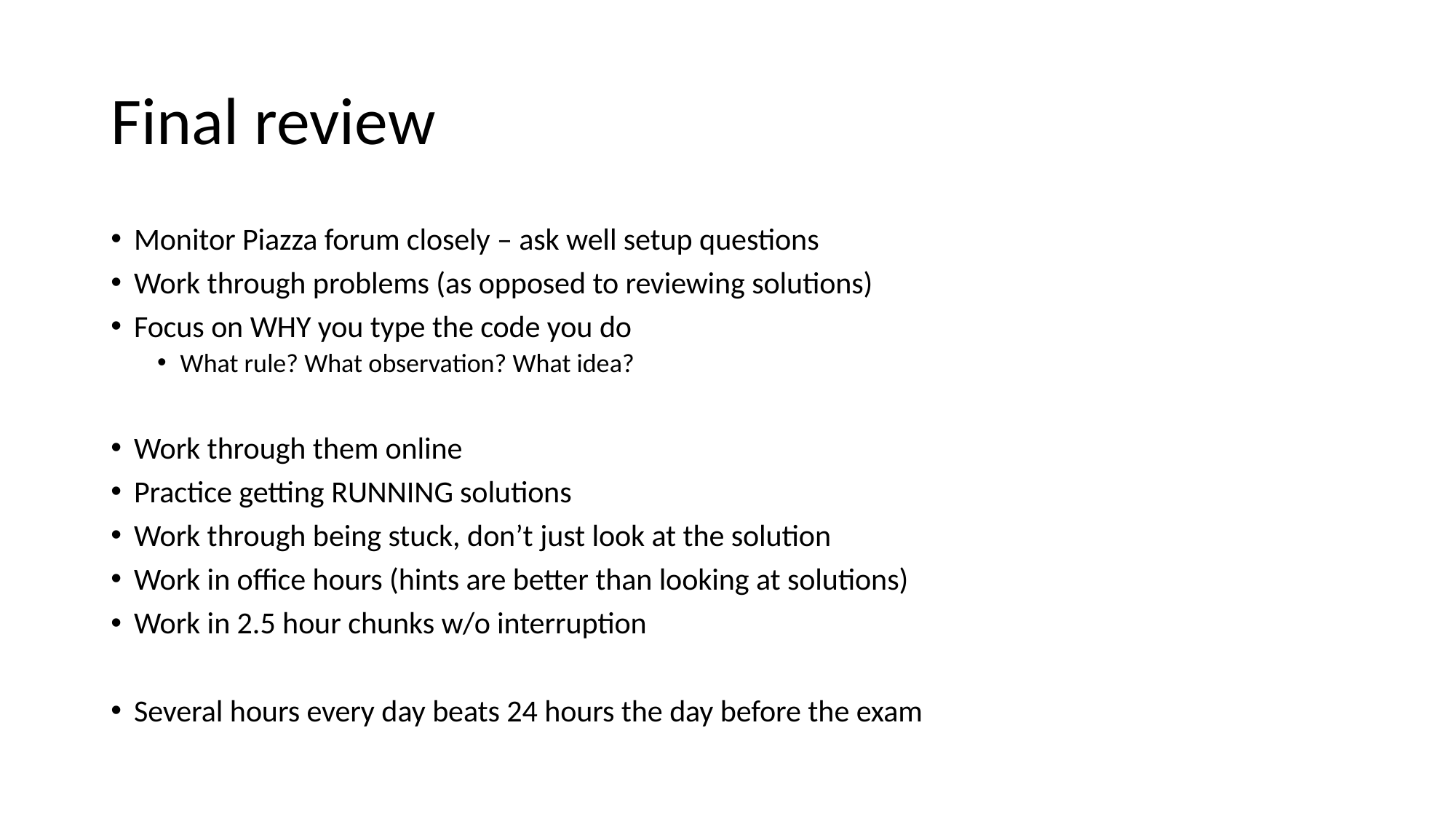

# Final review
Monitor Piazza forum closely – ask well setup questions
Work through problems (as opposed to reviewing solutions)
Focus on WHY you type the code you do
What rule? What observation? What idea?

Work through them online
Practice getting RUNNING solutions
Work through being stuck, don’t just look at the solution
Work in office hours (hints are better than looking at solutions)
Work in 2.5 hour chunks w/o interruption

Several hours every day beats 24 hours the day before the exam